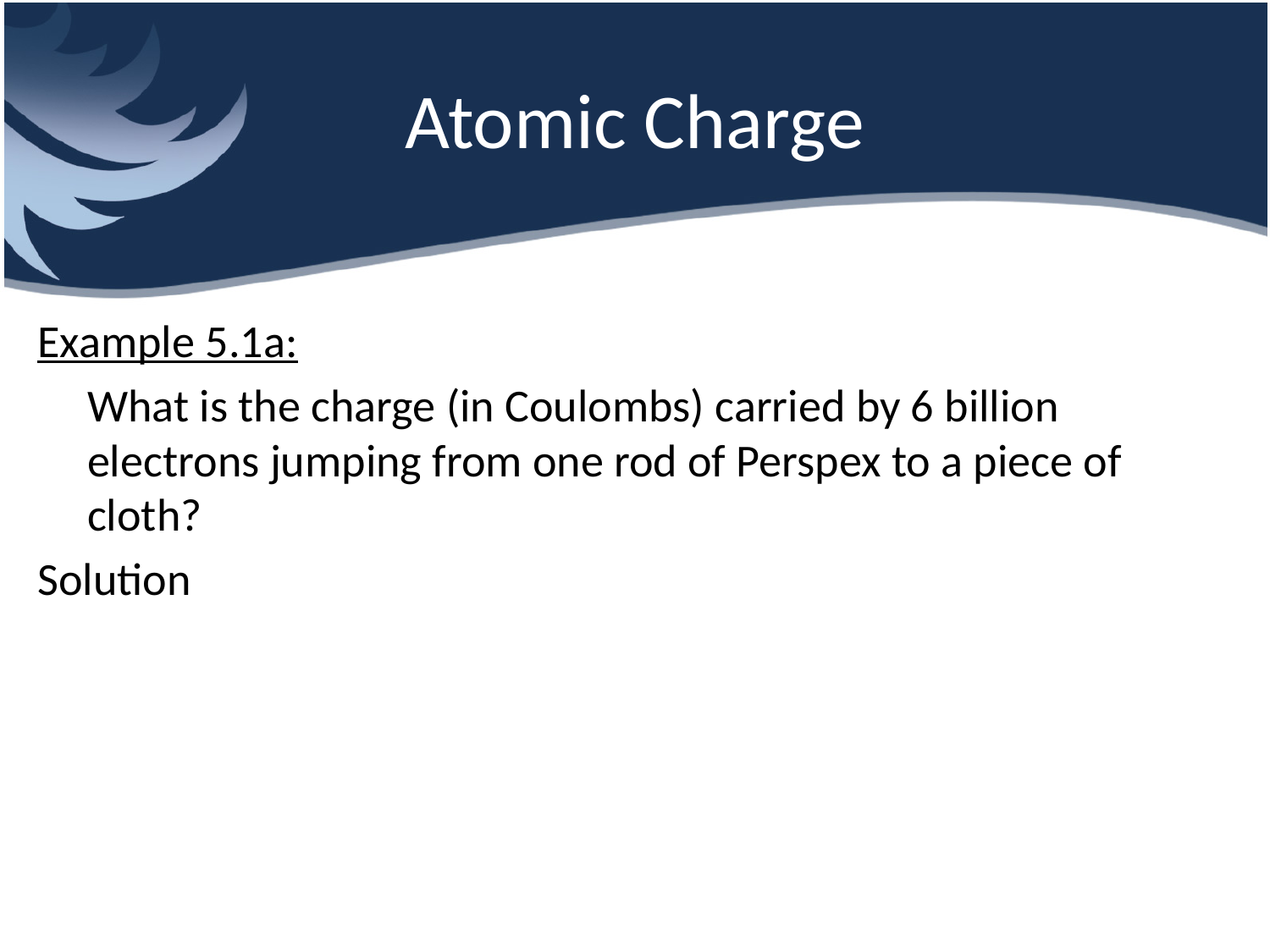

# Atomic Charge
Example 5.1a:
What is the charge (in Coulombs) carried by 6 billion electrons jumping from one rod of Perspex to a piece of cloth?
Solution